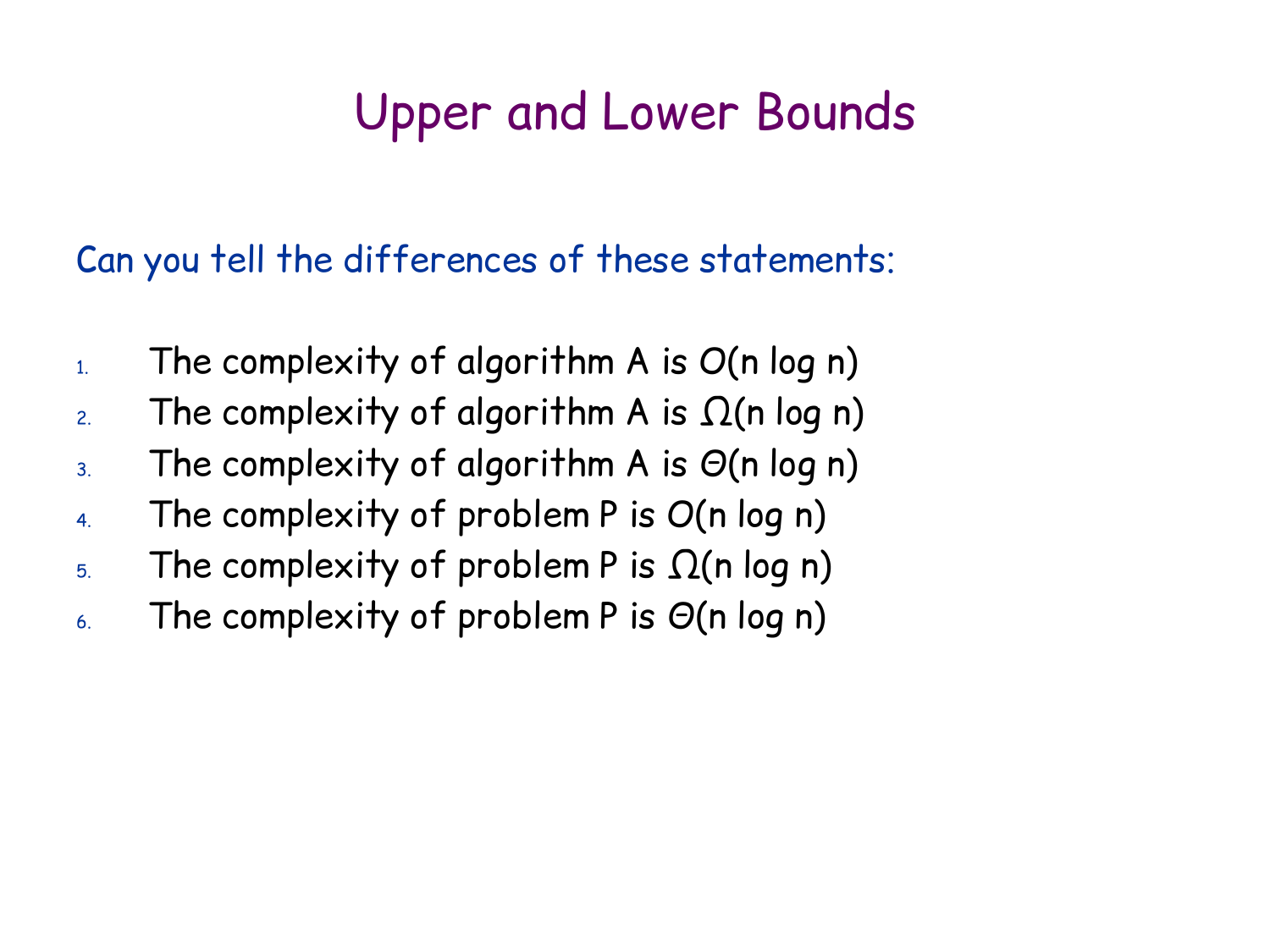

# Upper and Lower Bounds
Can you tell the differences of these statements:

The complexity of algorithm A is O(n log n)
The complexity of algorithm A is Ω(n log n)
The complexity of algorithm A is Θ(n log n)
The complexity of problem P is O(n log n)
The complexity of problem P is Ω(n log n)
The complexity of problem P is Θ(n log n)